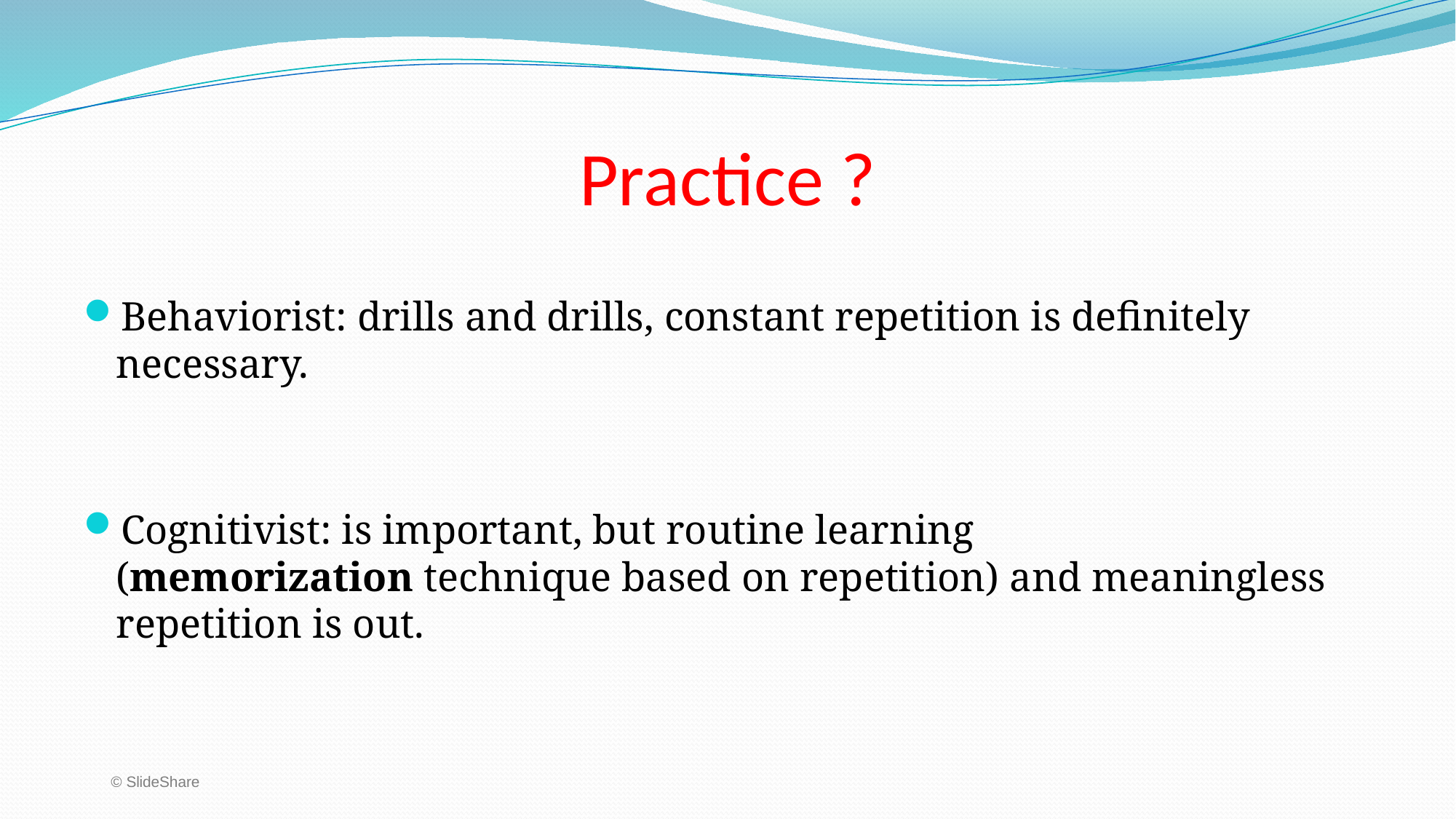

# Practice ?

Behaviorist: drills and drills, constant repetition is definitely necessary.

Cognitivist: is important, but routine learning (memorization technique based on repetition) and meaningless repetition is out.
© SlideShare